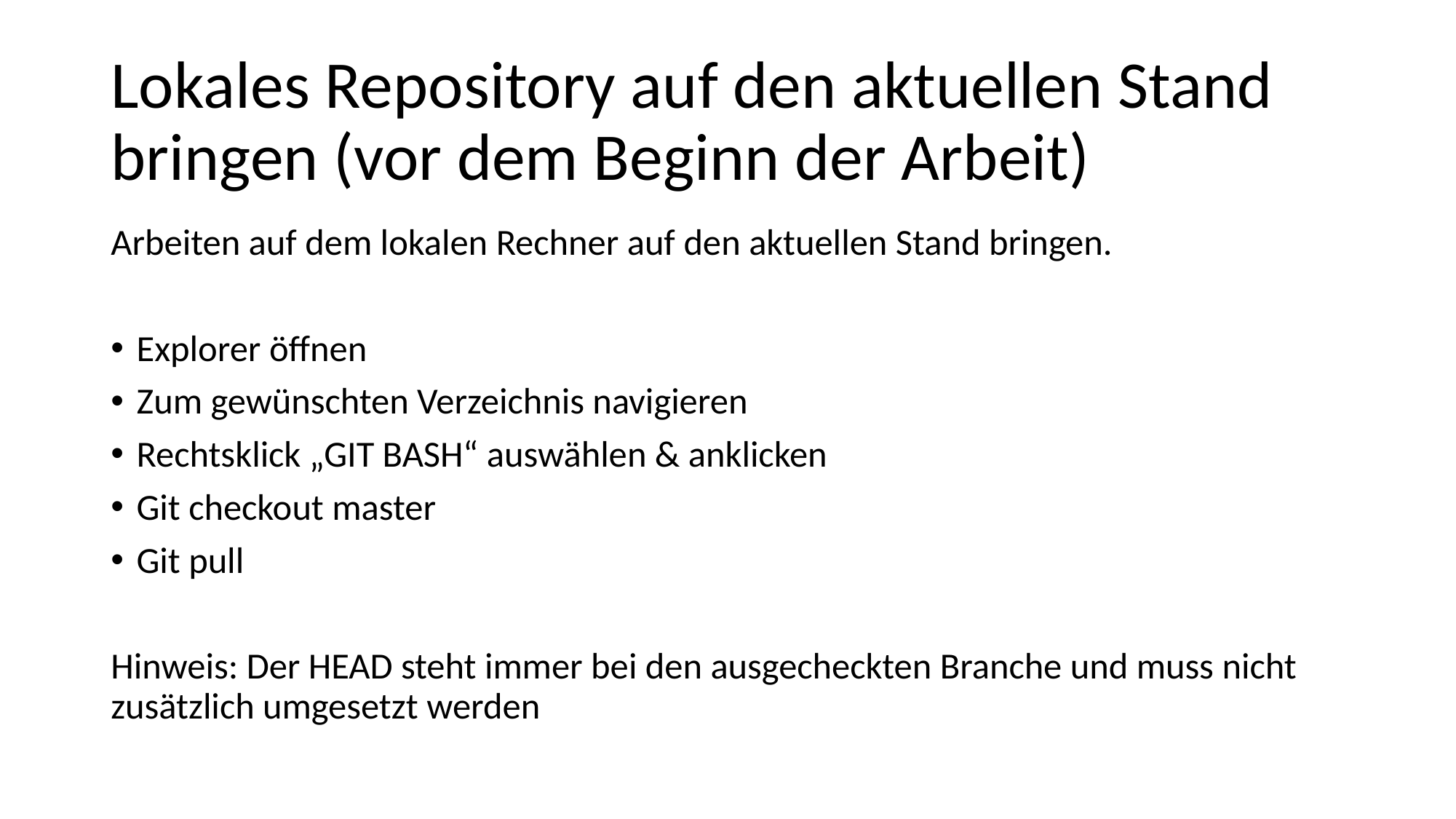

# Lokales Repository auf den aktuellen Stand bringen (vor dem Beginn der Arbeit)
Arbeiten auf dem lokalen Rechner auf den aktuellen Stand bringen.

Explorer öffnen
Zum gewünschten Verzeichnis navigieren
Rechtsklick „GIT BASH“ auswählen & anklicken
Git checkout master
Git pull

Hinweis: Der HEAD steht immer bei den ausgecheckten Branche und muss nicht zusätzlich umgesetzt werden